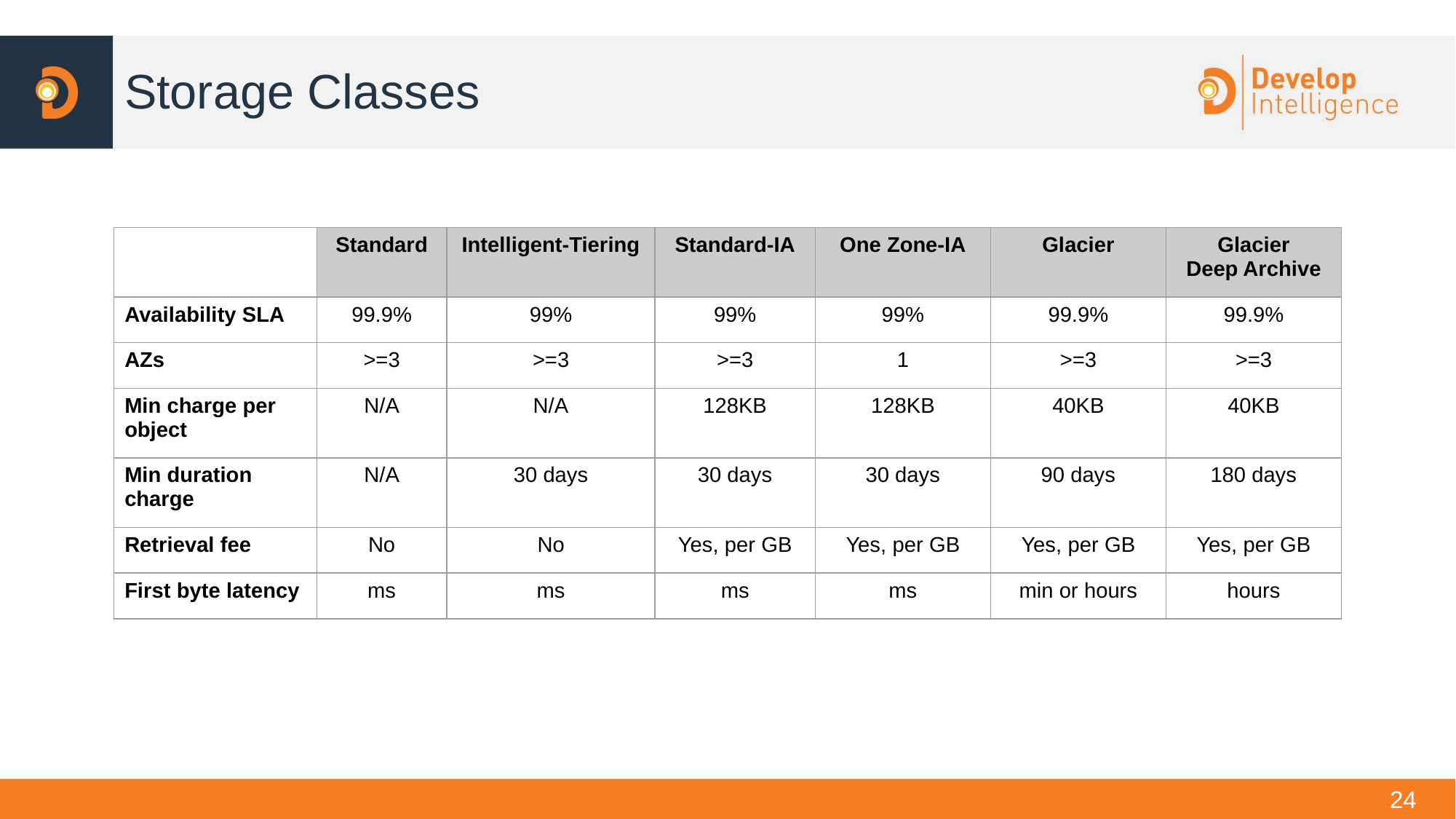

# Storage Classes
|  | Standard | Intelligent-Tiering | Standard-IA | One Zone-IA | Glacier | Glacier Deep Archive |
| --- | --- | --- | --- | --- | --- | --- |
| Availability SLA | 99.9% | 99% | 99% | 99% | 99.9% | 99.9% |
| AZs | >=3 | >=3 | >=3 | 1 | >=3 | >=3 |
| Min charge per object | N/A | N/A | 128KB | 128KB | 40KB | 40KB |
| Min duration charge | N/A | 30 days | 30 days | 30 days | 90 days | 180 days |
| Retrieval fee | No | No | Yes, per GB | Yes, per GB | Yes, per GB | Yes, per GB |
| First byte latency | ms | ms | ms | ms | min or hours | hours |
24